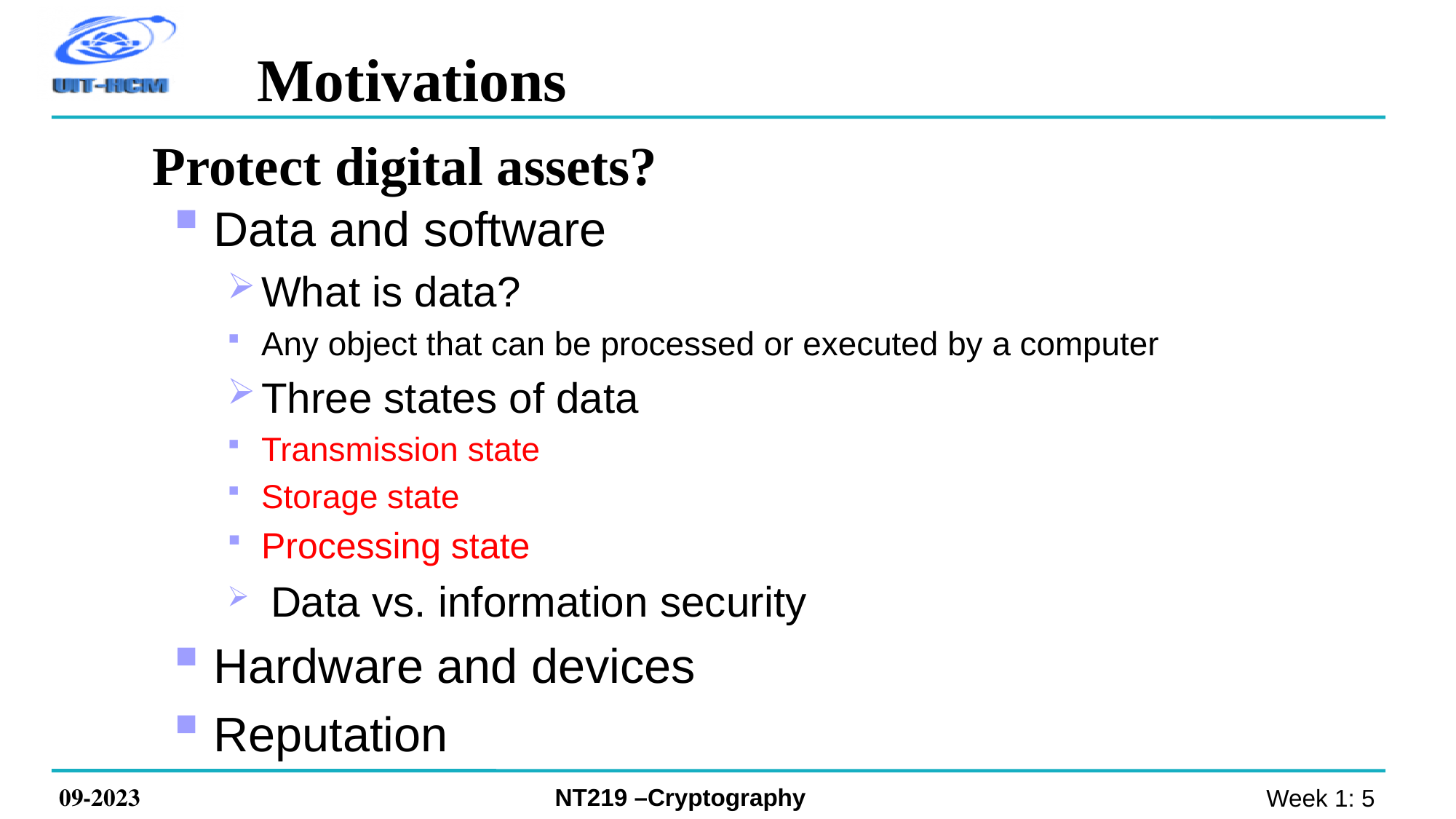

Motivations
Protect digital assets?
Data and software
What is data?
Any object that can be processed or executed by a computer
Three states of data
Transmission state
Storage state
Processing state
 Data vs. information security
Hardware and devices
Reputation